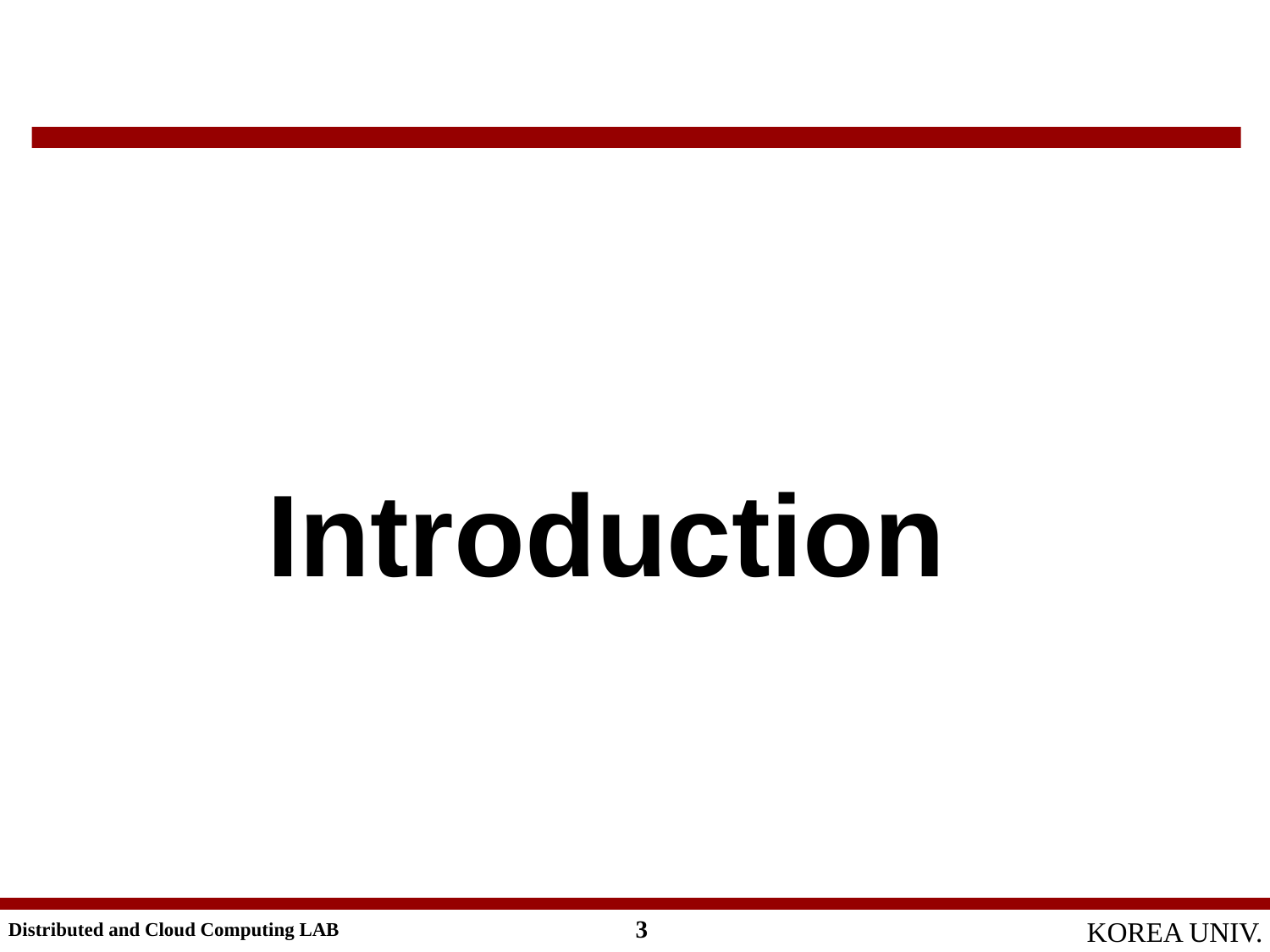

Introduction
3
Distributed and Cloud Computing LAB